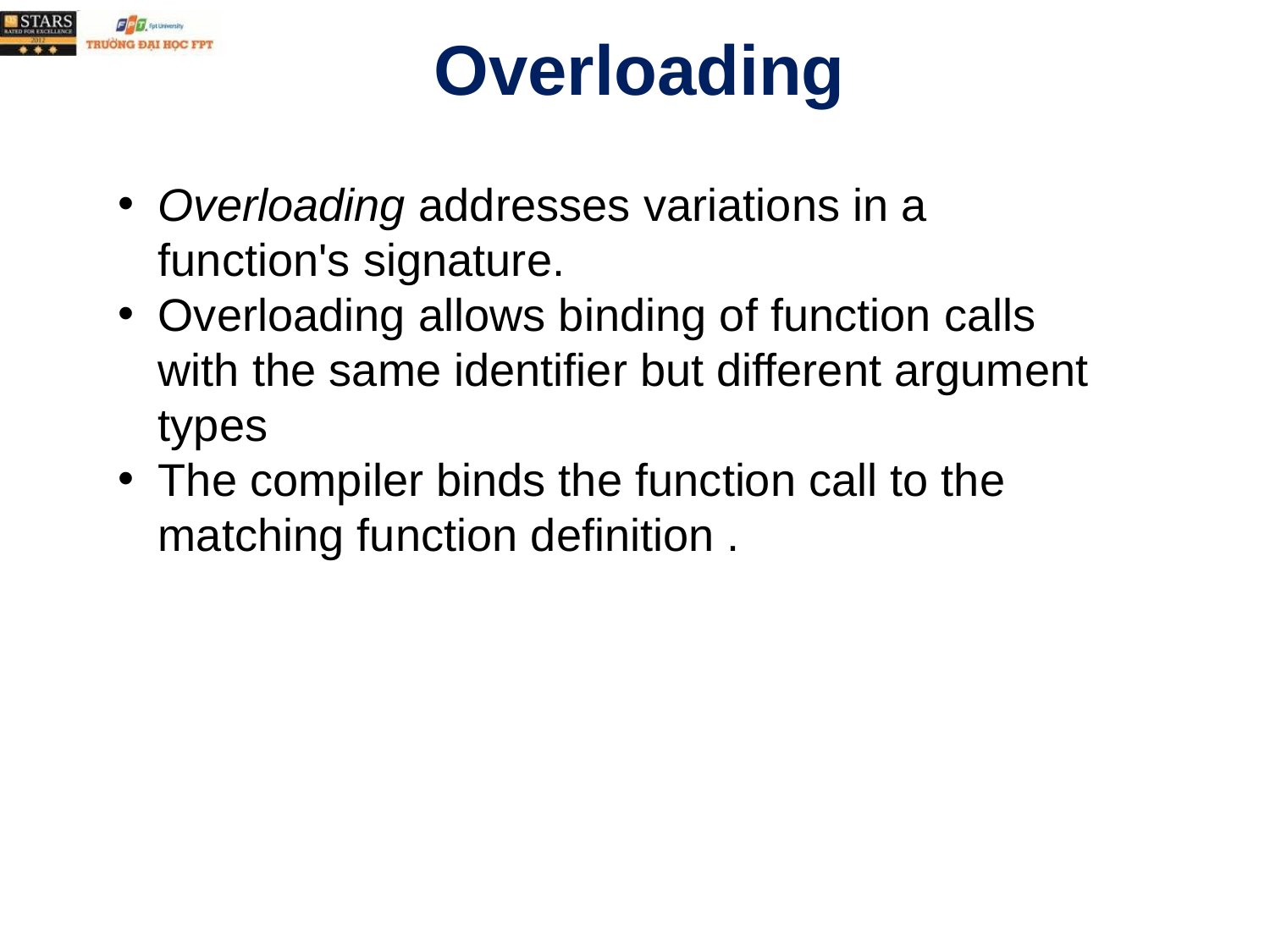

# Overloading
Overloading addresses variations in a function's signature.
Overloading allows binding of function calls with the same identifier but different argument types
The compiler binds the function call to the matching function definition .